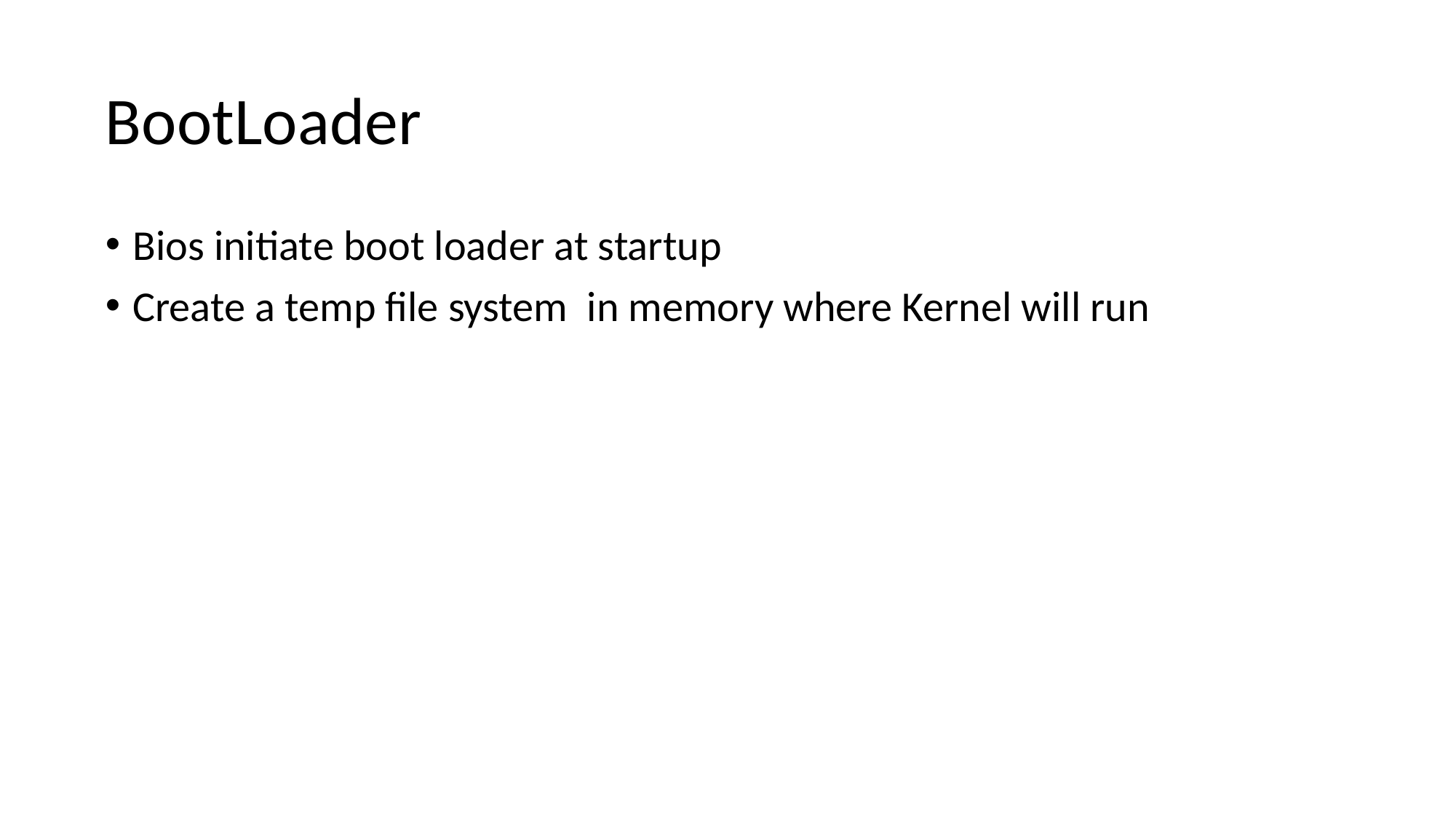

# BootLoader
Bios initiate boot loader at startup
Create a temp file system  in memory where Kernel will run